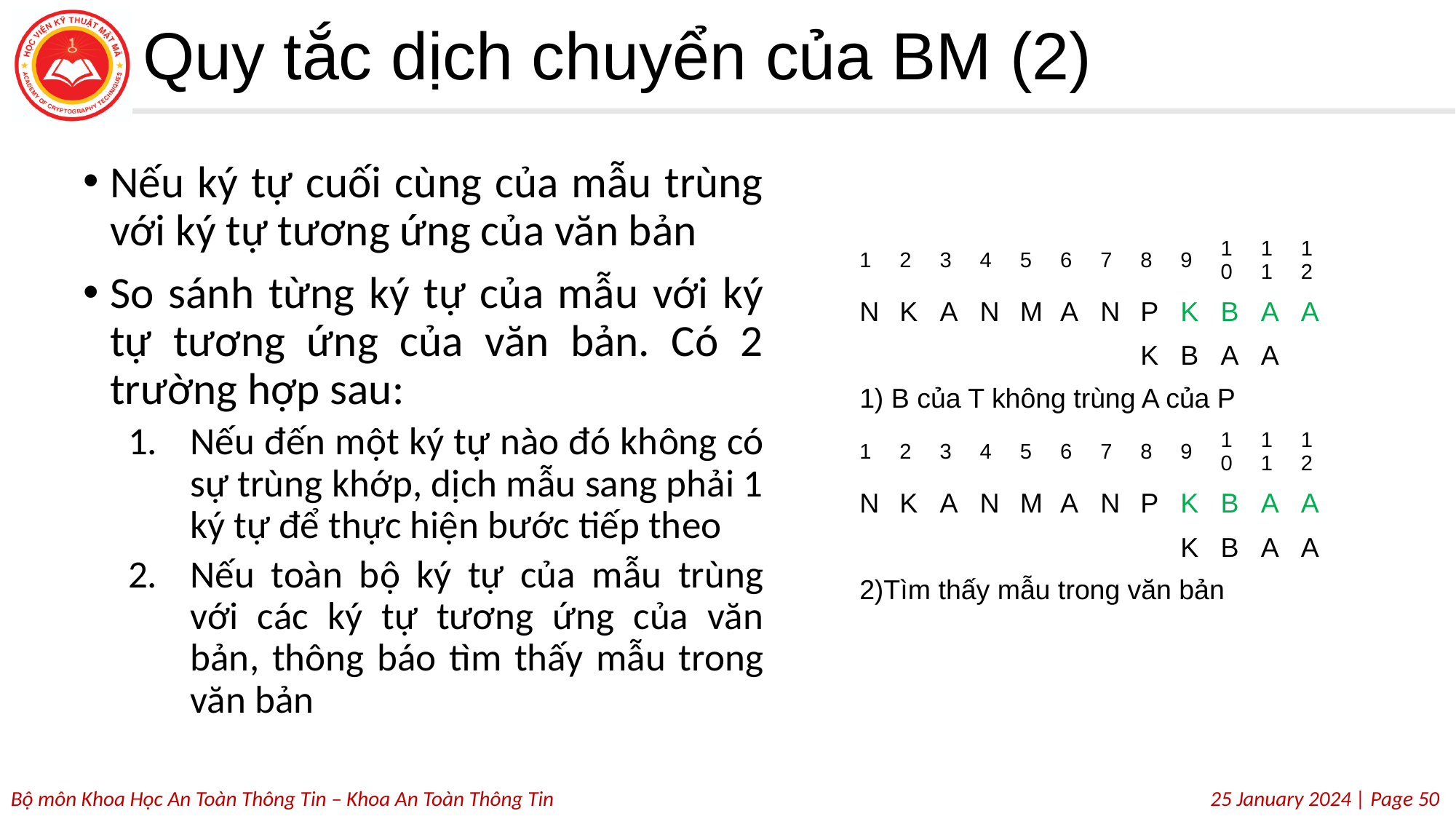

# Quy tắc dịch chuyển của BM (2)
Nếu ký tự cuối cùng của mẫu trùng với ký tự tương ứng của văn bản
So sánh từng ký tự của mẫu với ký tự tương ứng của văn bản. Có 2 trường hợp sau:
Nếu đến một ký tự nào đó không có sự trùng khớp, dịch mẫu sang phải 1 ký tự để thực hiện bước tiếp theo
Nếu toàn bộ ký tự của mẫu trùng với các ký tự tương ứng của văn bản, thông báo tìm thấy mẫu trong văn bản
| 1 | 2 | 3 | 4 | 5 | 6 | 7 | 8 | 9 | 10 | 11 | 12 |
| --- | --- | --- | --- | --- | --- | --- | --- | --- | --- | --- | --- |
| N | K | A | N | M | A | N | P | K | B | A | A |
|  |  |  |  |  |  |  | K | B | A | A |  |
| 1) B của T không trùng A của P |  |  |  |  |  |  |  |  |  |  |  |
| 1 | 2 | 3 | 4 | 5 | 6 | 7 | 8 | 9 | 10 | 11 | 12 |
| N | K | A | N | M | A | N | P | K | B | A | A |
|  |  |  |  |  |  |  |  | K | B | A | A |
| 2)Tìm thấy mẫu trong văn bản |  |  |  |  |  |  |  |  |  |  |  |